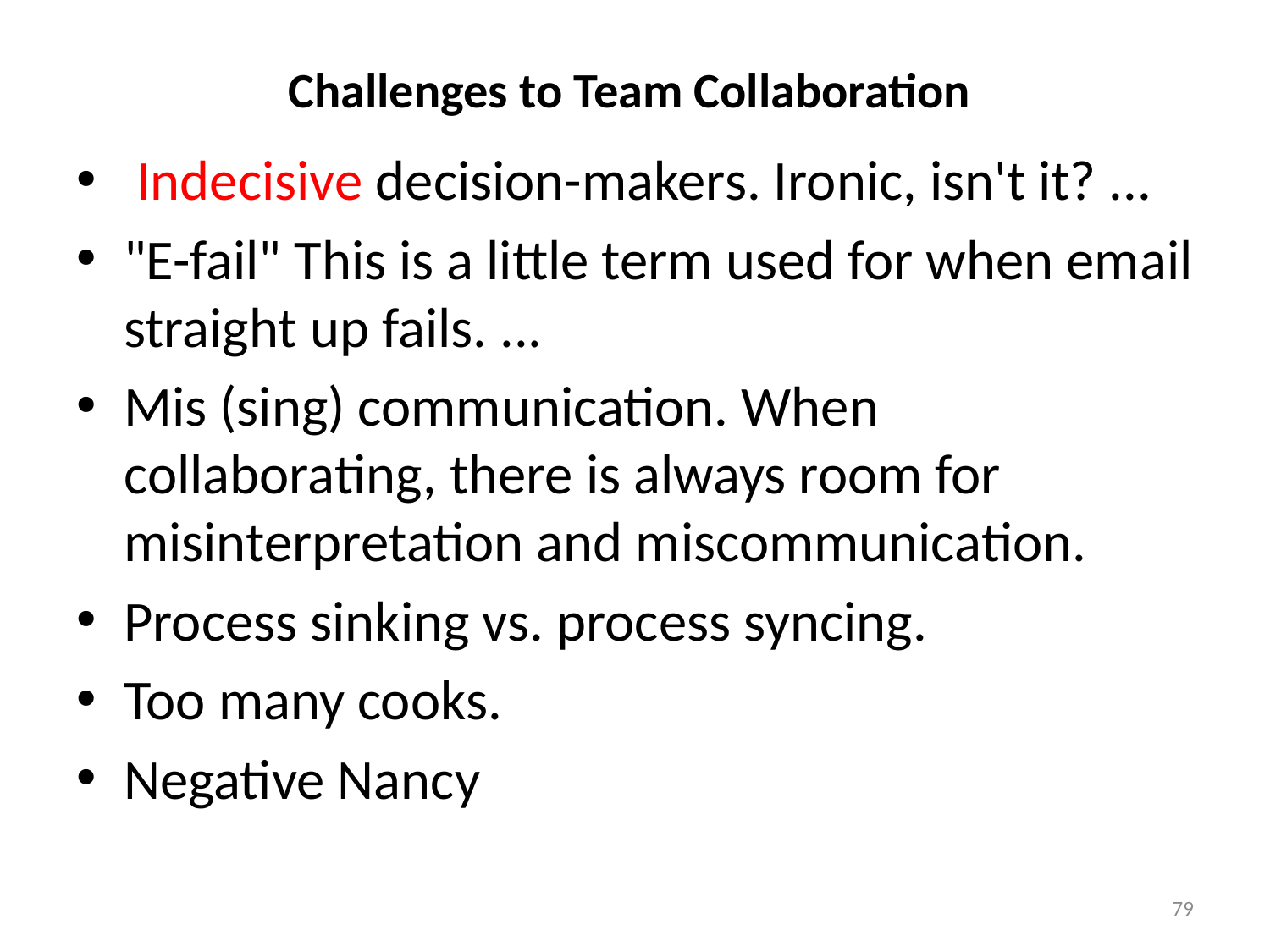

# Challenges to Team Collaboration
 Indecisive decision-makers. Ironic, isn't it? ...
"E-fail" This is a little term used for when email straight up fails. ...
Mis (sing) communication. When collaborating, there is always room for misinterpretation and miscommunication.
Process sinking vs. process syncing.
Too many cooks.
Negative Nancy
79